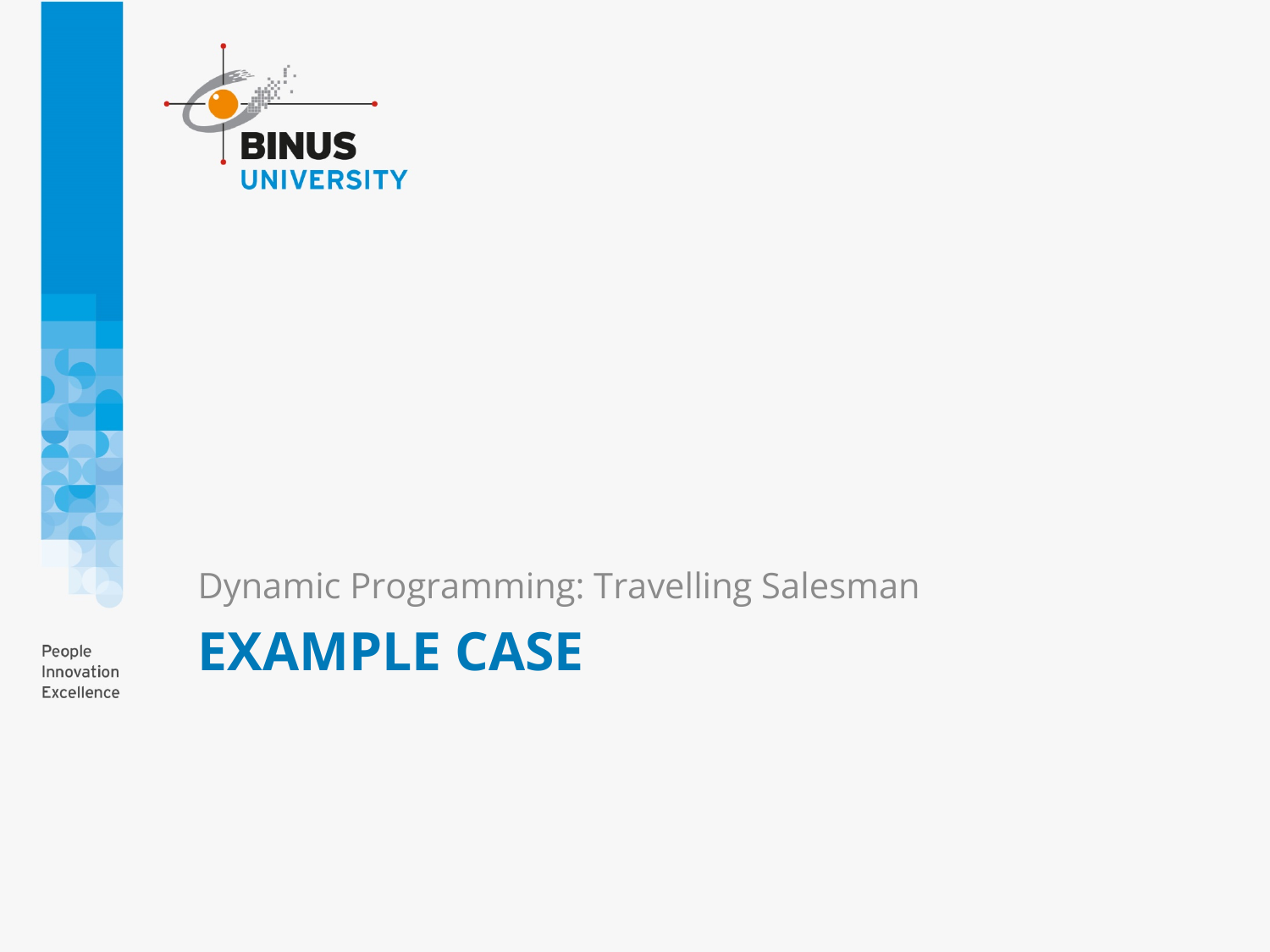

Dynamic Programming: Travelling Salesman
# Example Case